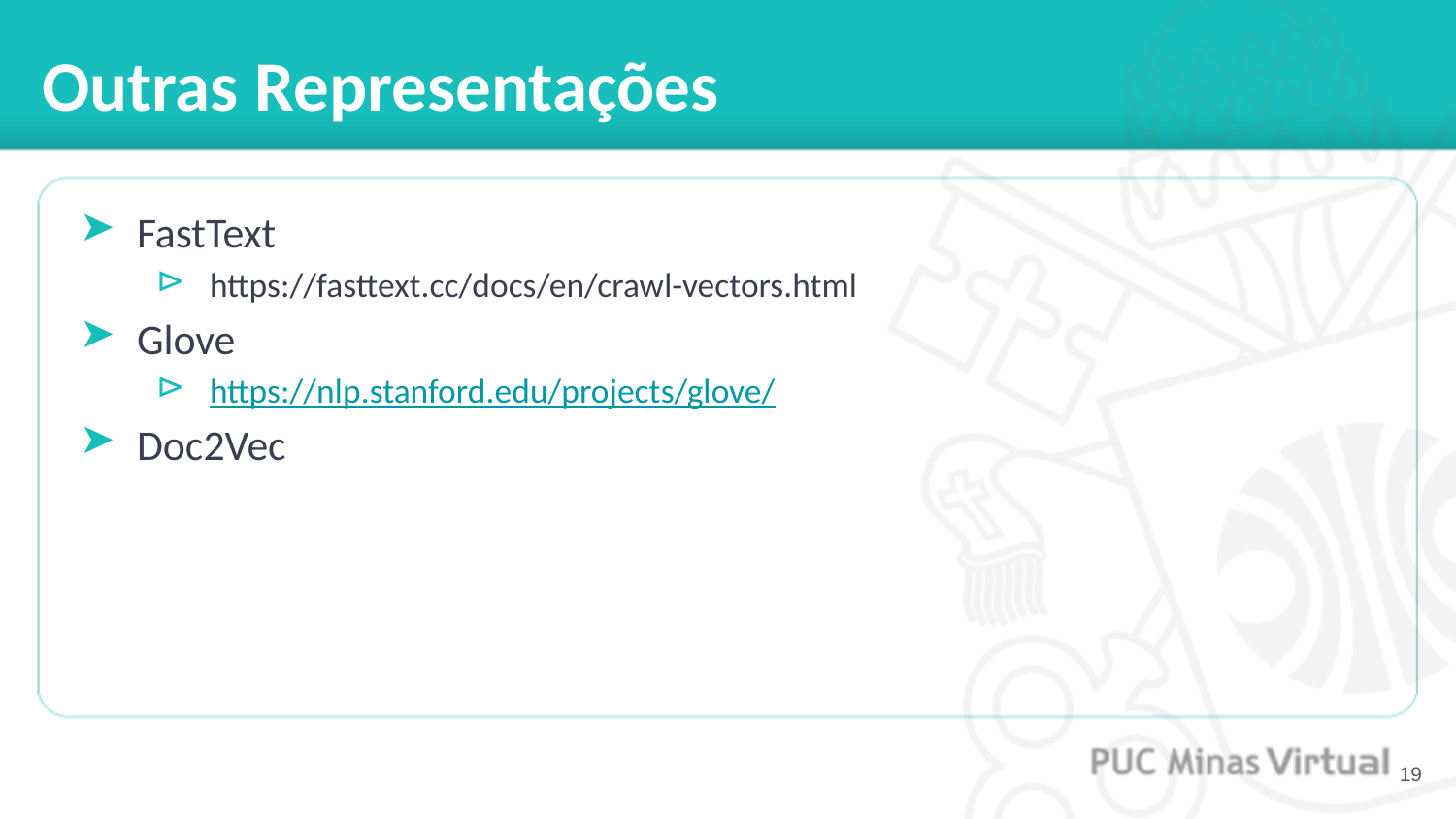

# Outras Representações
FastText
https://fasttext.cc/docs/en/crawl-vectors.html
Glove
https://nlp.stanford.edu/projects/glove/
Doc2Vec
19